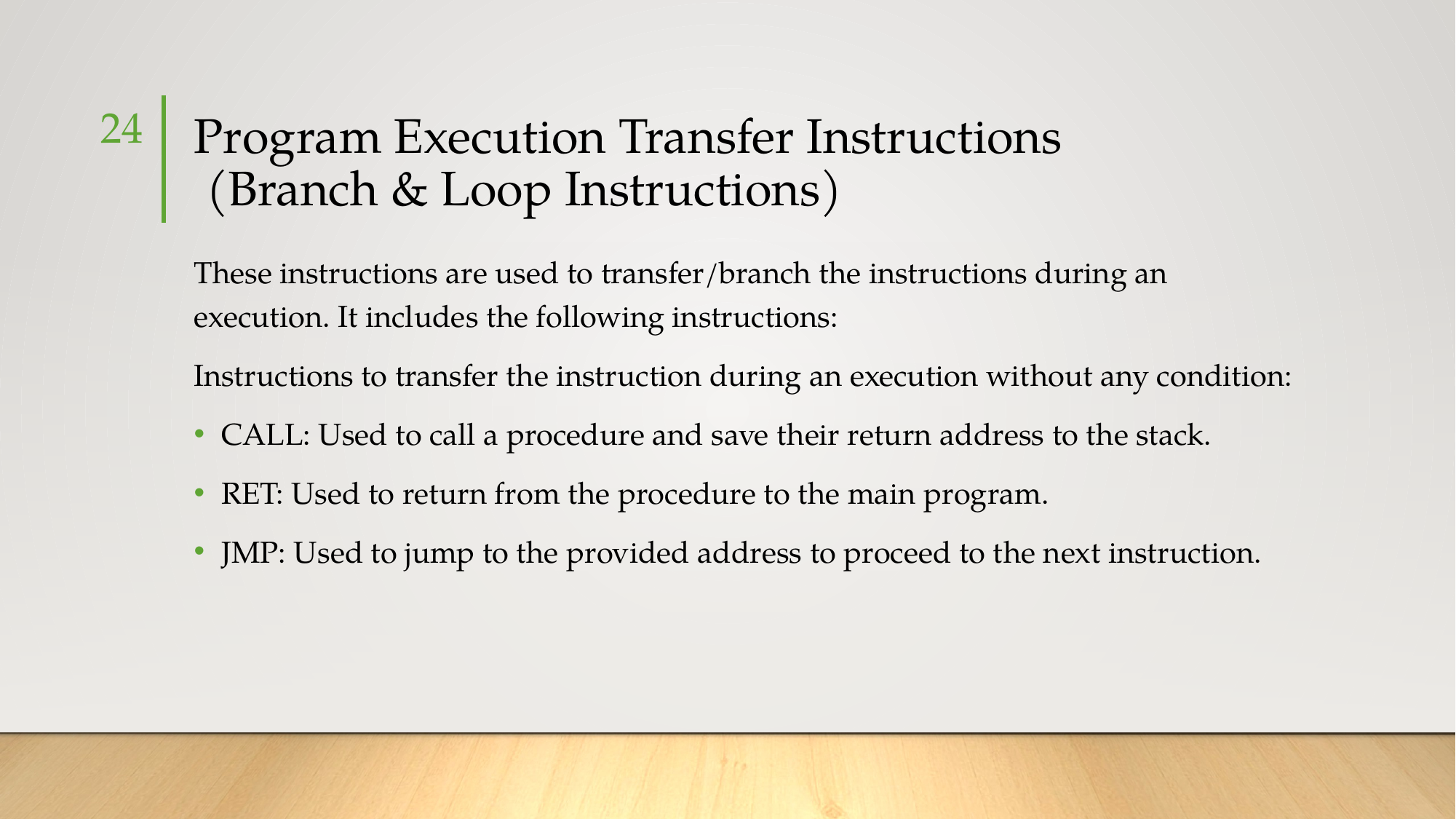

24
# Program Execution Transfer Instructions (Branch & Loop Instructions)
These instructions are used to transfer/branch the instructions during an execution. It includes the following instructions:
Instructions to transfer the instruction during an execution without any condition:
CALL: Used to call a procedure and save their return address to the stack.
RET: Used to return from the procedure to the main program.
JMP: Used to jump to the provided address to proceed to the next instruction.